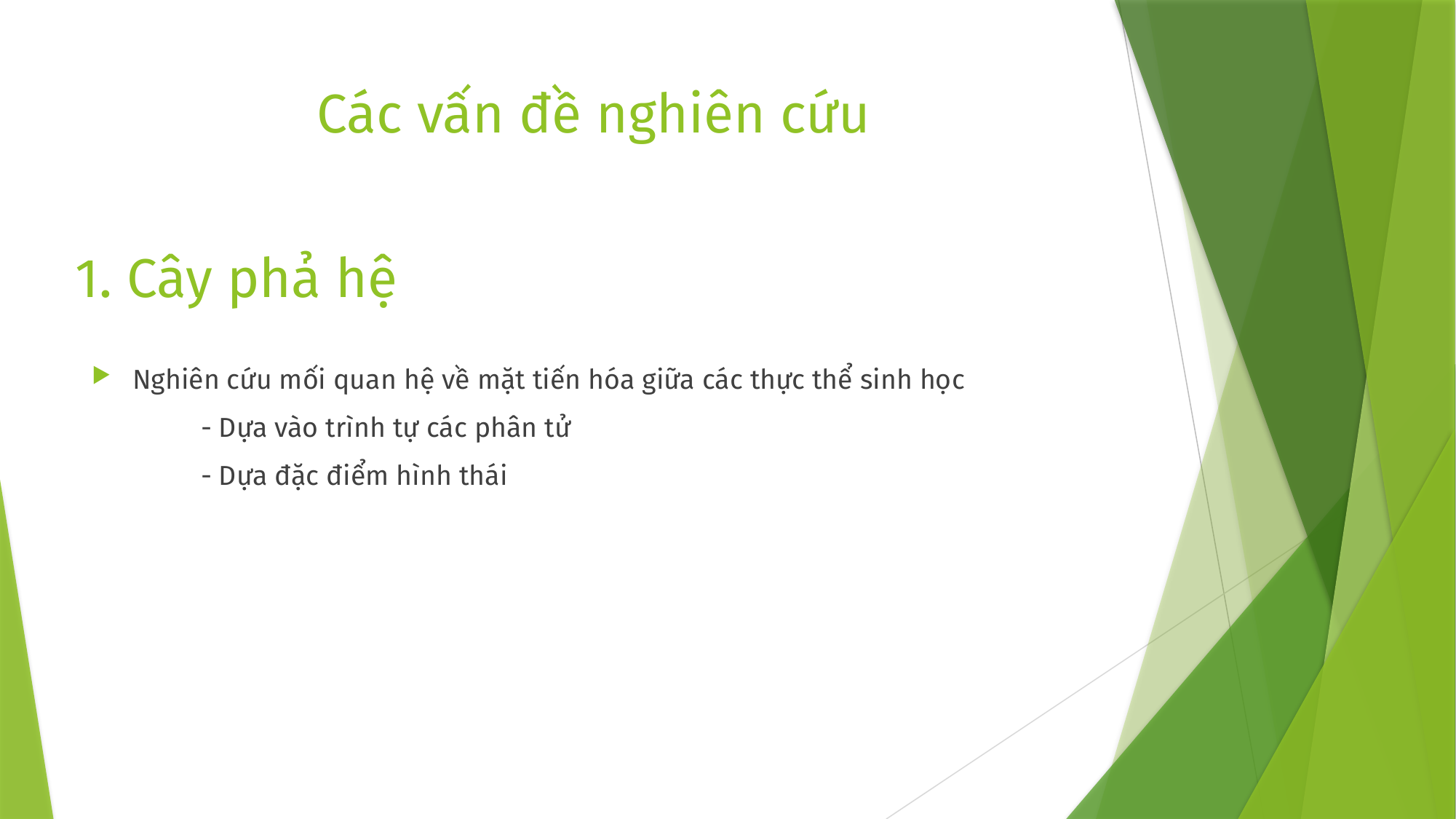

# Các vấn đề nghiên cứu
1. Cây phả hệ
Nghiên cứu mối quan hệ về mặt tiến hóa giữa các thực thể sinh học
	- Dựa vào trình tự các phân tử
	- Dựa đặc điểm hình thái